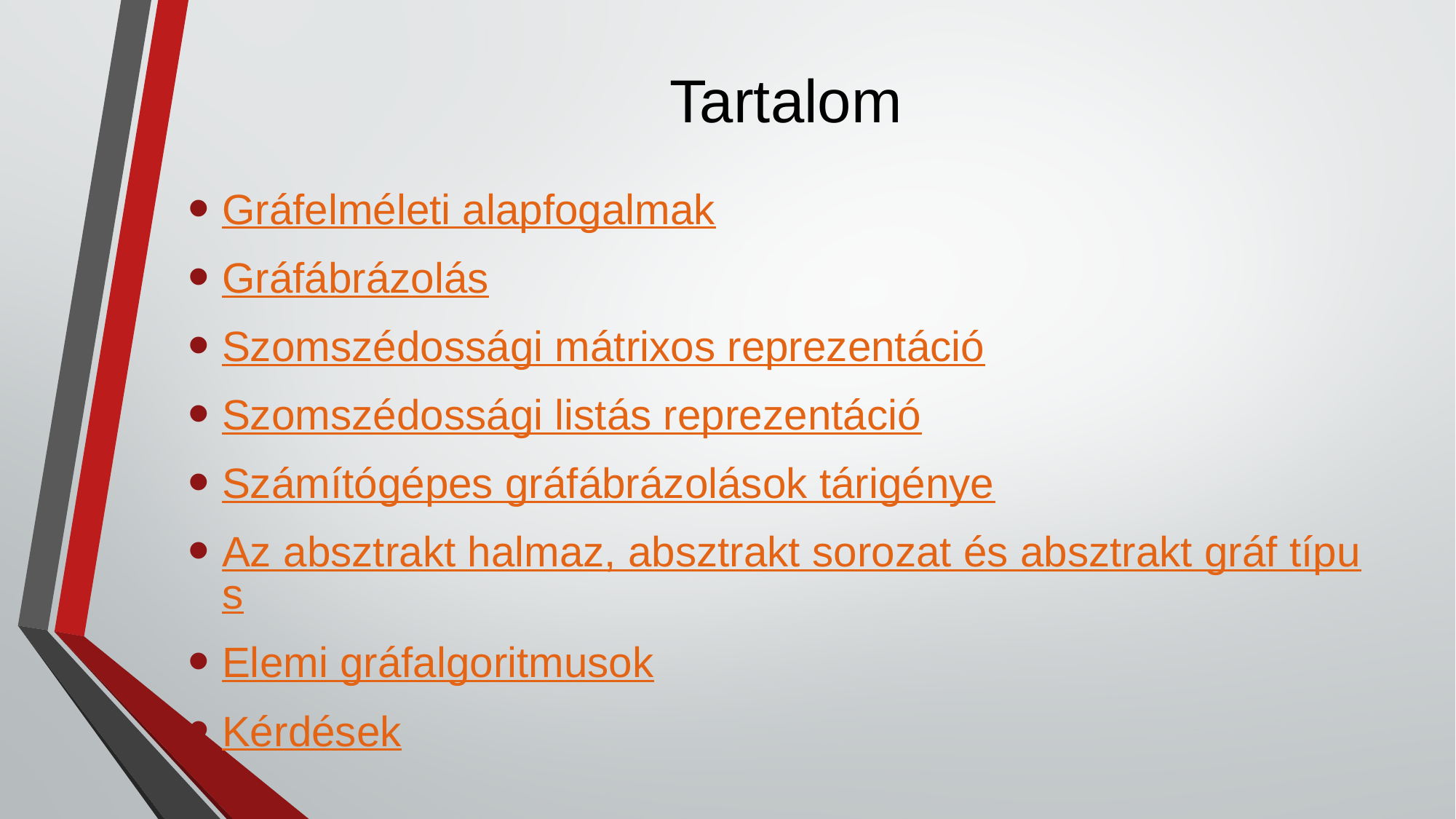

# Tartalom
Gráfelméleti alapfogalmak
Gráfábrázolás
Szomszédossági mátrixos reprezentáció
Szomszédossági listás reprezentáció
Számítógépes gráfábrázolások tárigénye
Az absztrakt halmaz, absztrakt sorozat és absztrakt gráf típus
Elemi gráfalgoritmusok
Kérdések